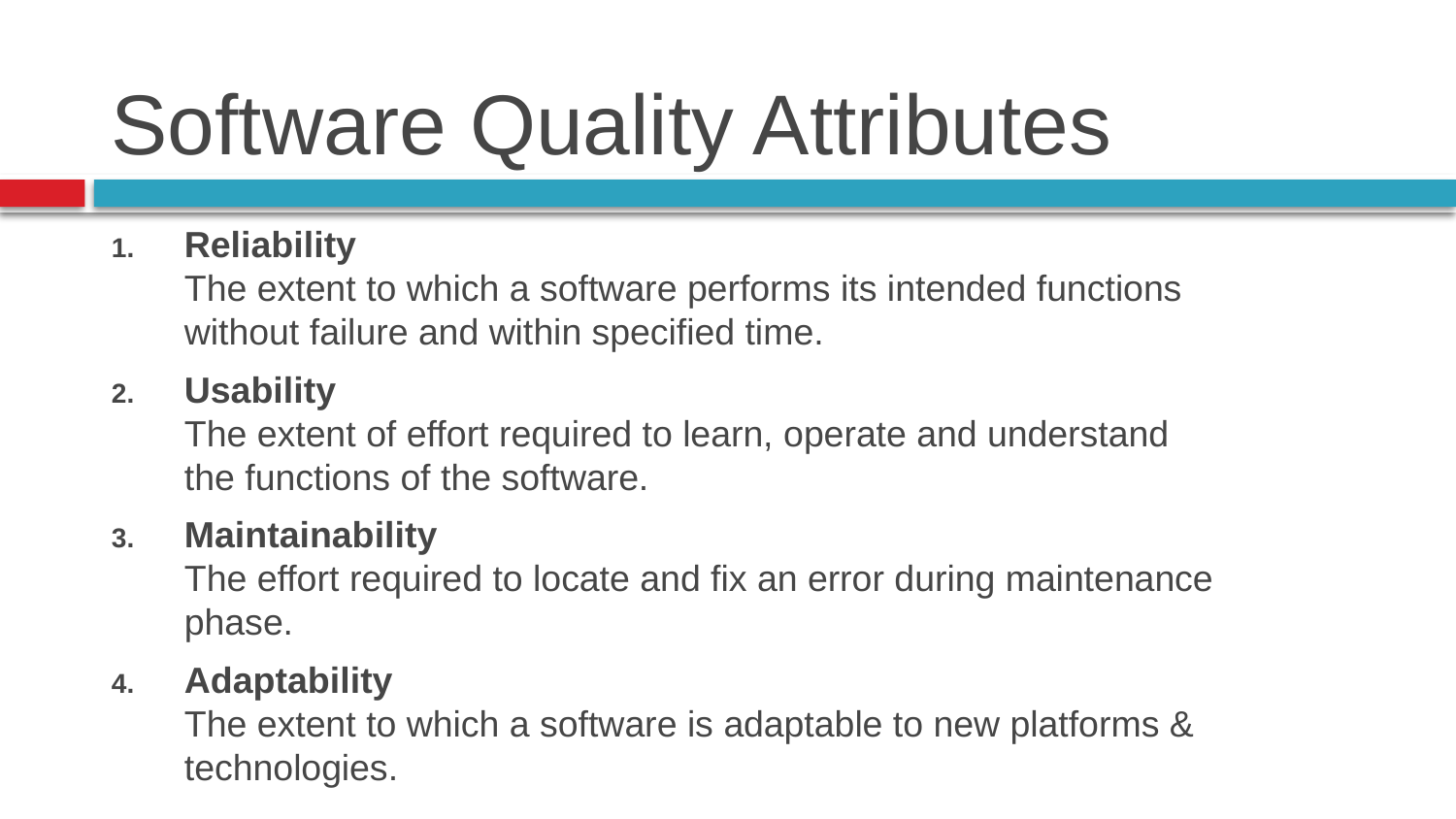

# Software Quality Attributes
Reliability
The extent to which a software performs its intended functions without failure and within specified time.
Usability
The extent of effort required to learn, operate and understand the functions of the software.
Maintainability
The effort required to locate and fix an error during maintenance phase.
Adaptability
The extent to which a software is adaptable to new platforms & technologies.